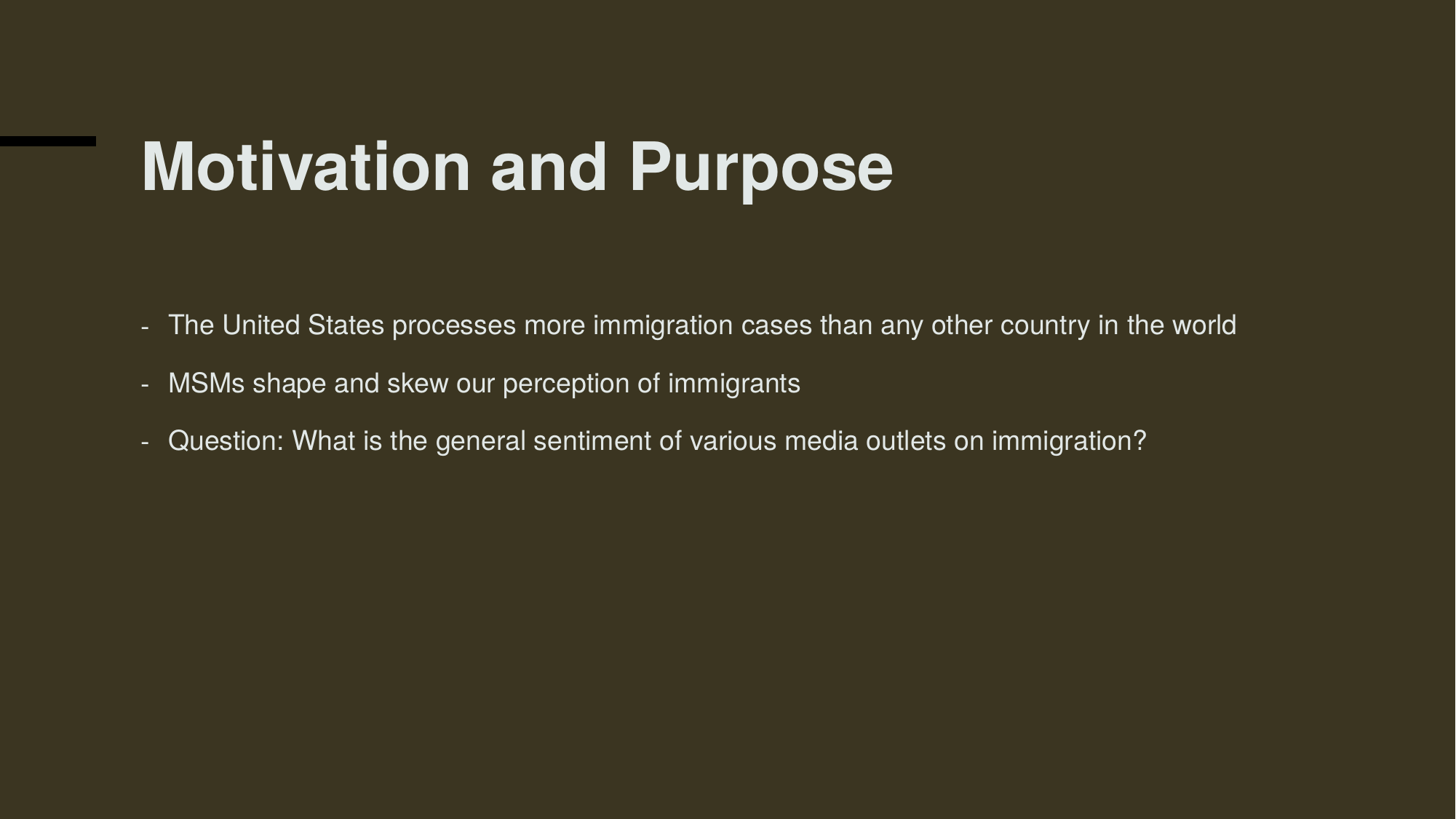

# Motivation and Purpose
The United States processes more immigration cases than any other country in the world
MSMs shape and skew our perception of immigrants
Question: What is the general sentiment of various media outlets on immigration?